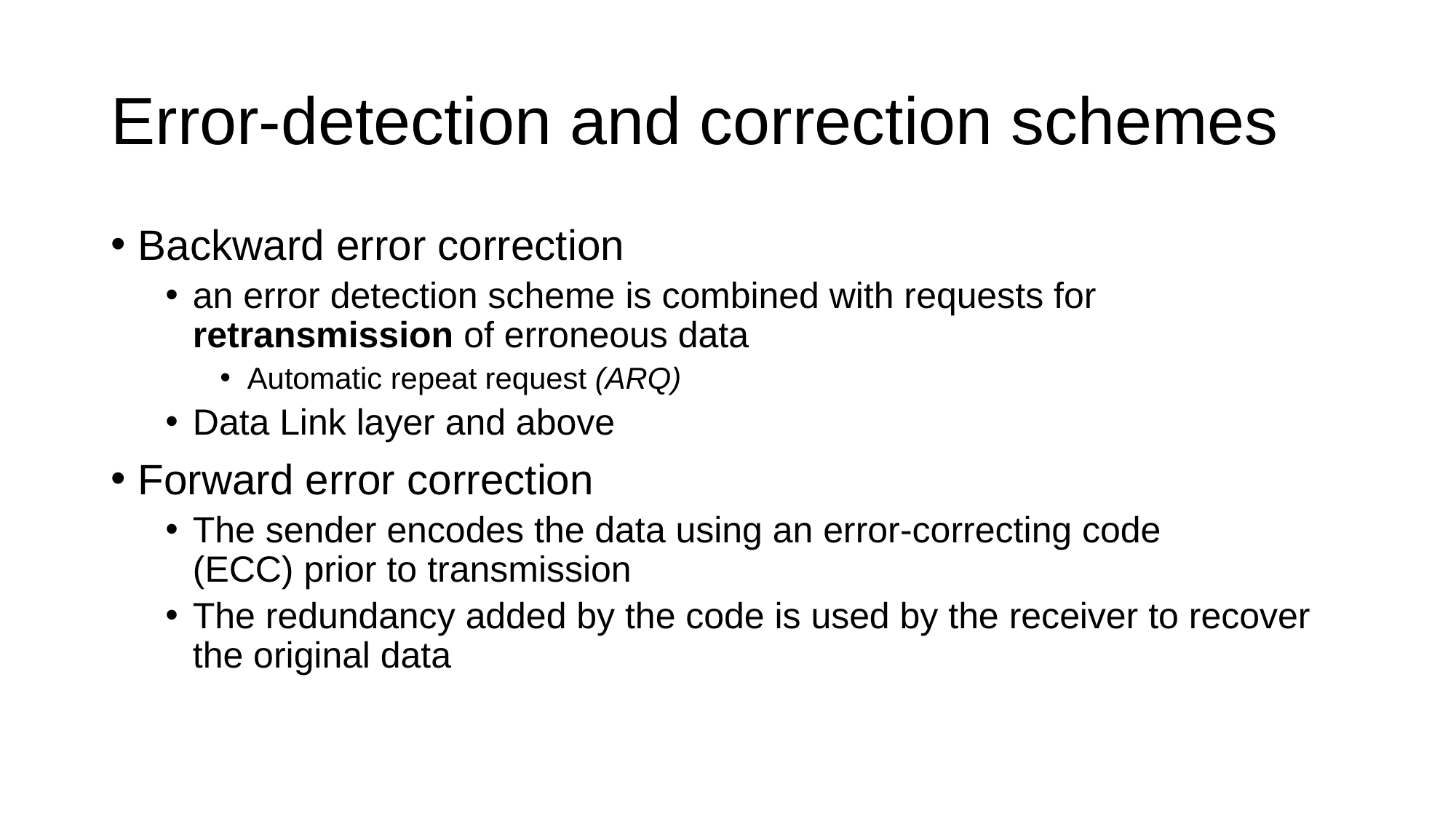

# Error-detection and correction schemes
Backward error correction
an error detection scheme is combined with requests for retransmission of erroneous data
Automatic repeat request (ARQ)
Data Link layer and above
Forward error correction
The sender encodes the data using an error-correcting code (ECC) prior to transmission
The redundancy added by the code is used by the receiver to recover the original data